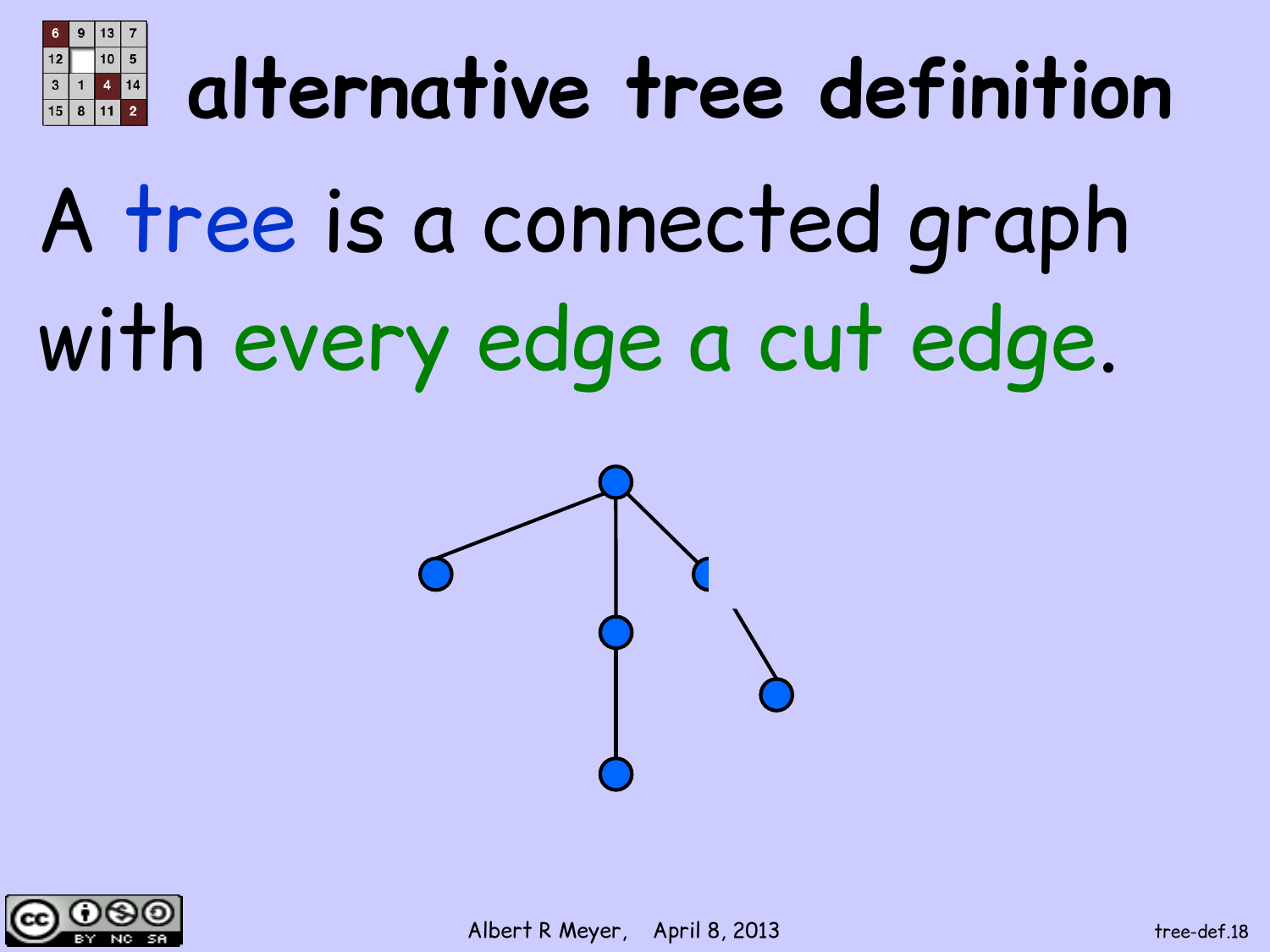

# alternative tree definition
A tree is a connected graph
with every edge a cut edge.

equivalently

tree-def.18